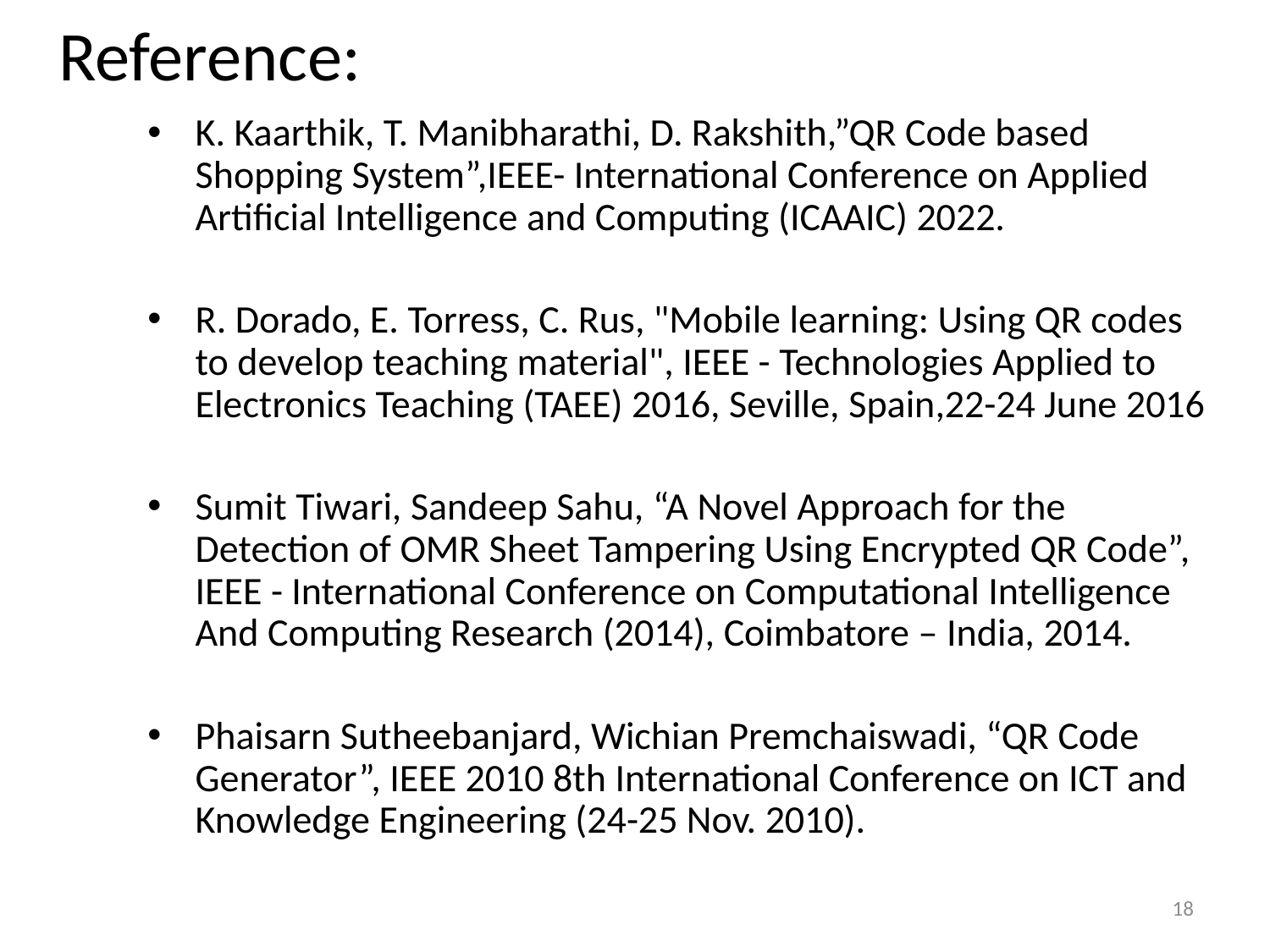

# Reference:
K. Kaarthik, T. Manibharathi, D. Rakshith,”QR Code based Shopping System”,IEEE- International Conference on Applied Artificial Intelligence and Computing (ICAAIC) 2022.

R. Dorado, E. Torress, C. Rus, "Mobile learning: Using QR codes to develop teaching material", IEEE - Technologies Applied to Electronics Teaching (TAEE) 2016, Seville, Spain,22-24 June 2016

Sumit Tiwari, Sandeep Sahu, “A Novel Approach for the Detection of OMR Sheet Tampering Using Encrypted QR Code”, IEEE - International Conference on Computational Intelligence And Computing Research (2014), Coimbatore – India, 2014.

Phaisarn Sutheebanjard, Wichian Premchaiswadi, “QR Code Generator”, IEEE 2010 8th International Conference on ICT and Knowledge Engineering (24-25 Nov. 2010).

18